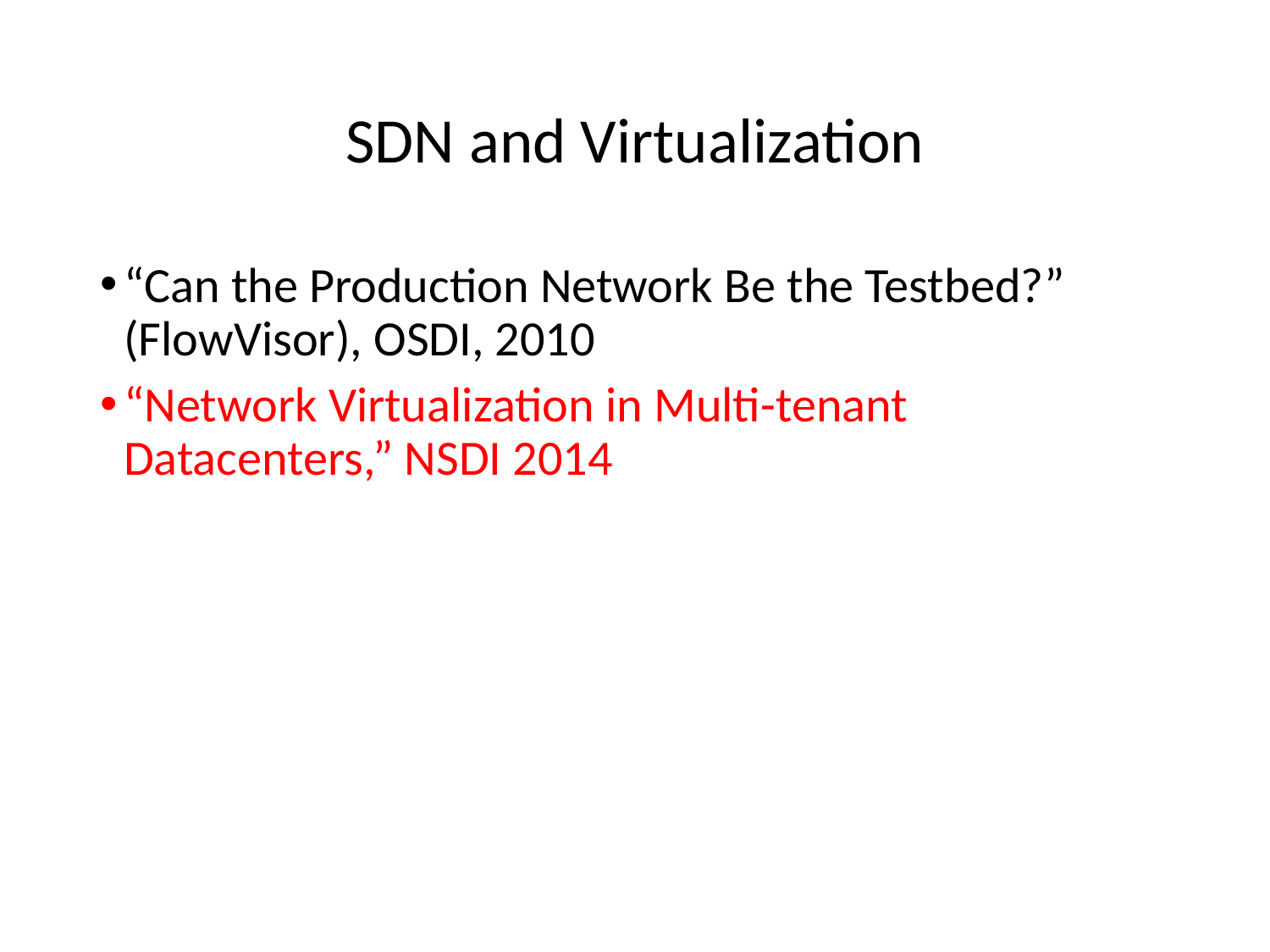

# SDN and Virtualization
“Can the Production Network Be the Testbed?” (FlowVisor), OSDI, 2010
“Network Virtualization in Multi-tenant Datacenters,” NSDI 2014